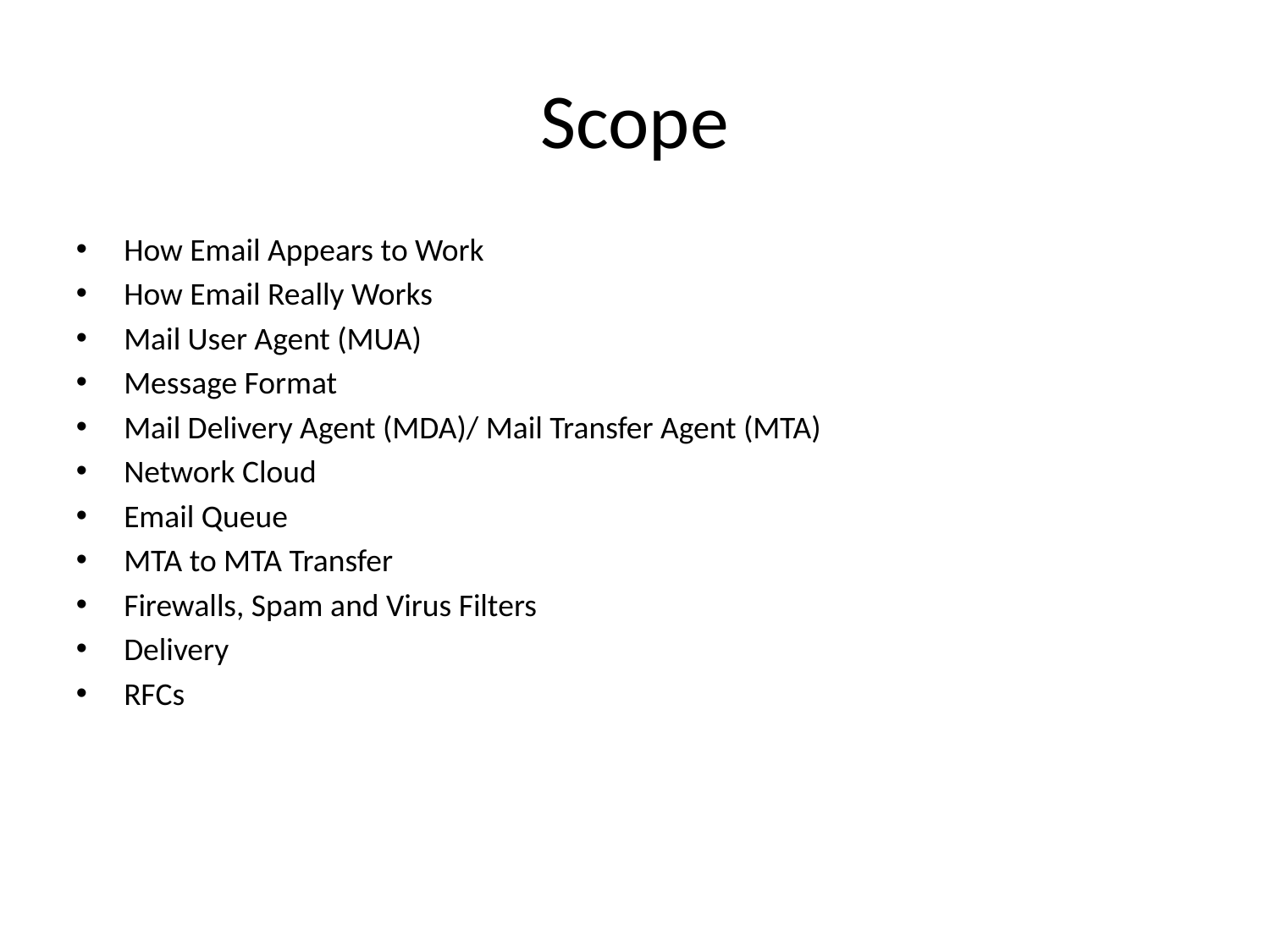

# Scope
How Email Appears to Work
How Email Really Works
Mail User Agent (MUA)‏
Message Format
Mail Delivery Agent (MDA)/ Mail Transfer Agent (MTA)‏
Network Cloud
Email Queue
MTA to MTA Transfer
Firewalls, Spam and Virus Filters
Delivery
RFCs